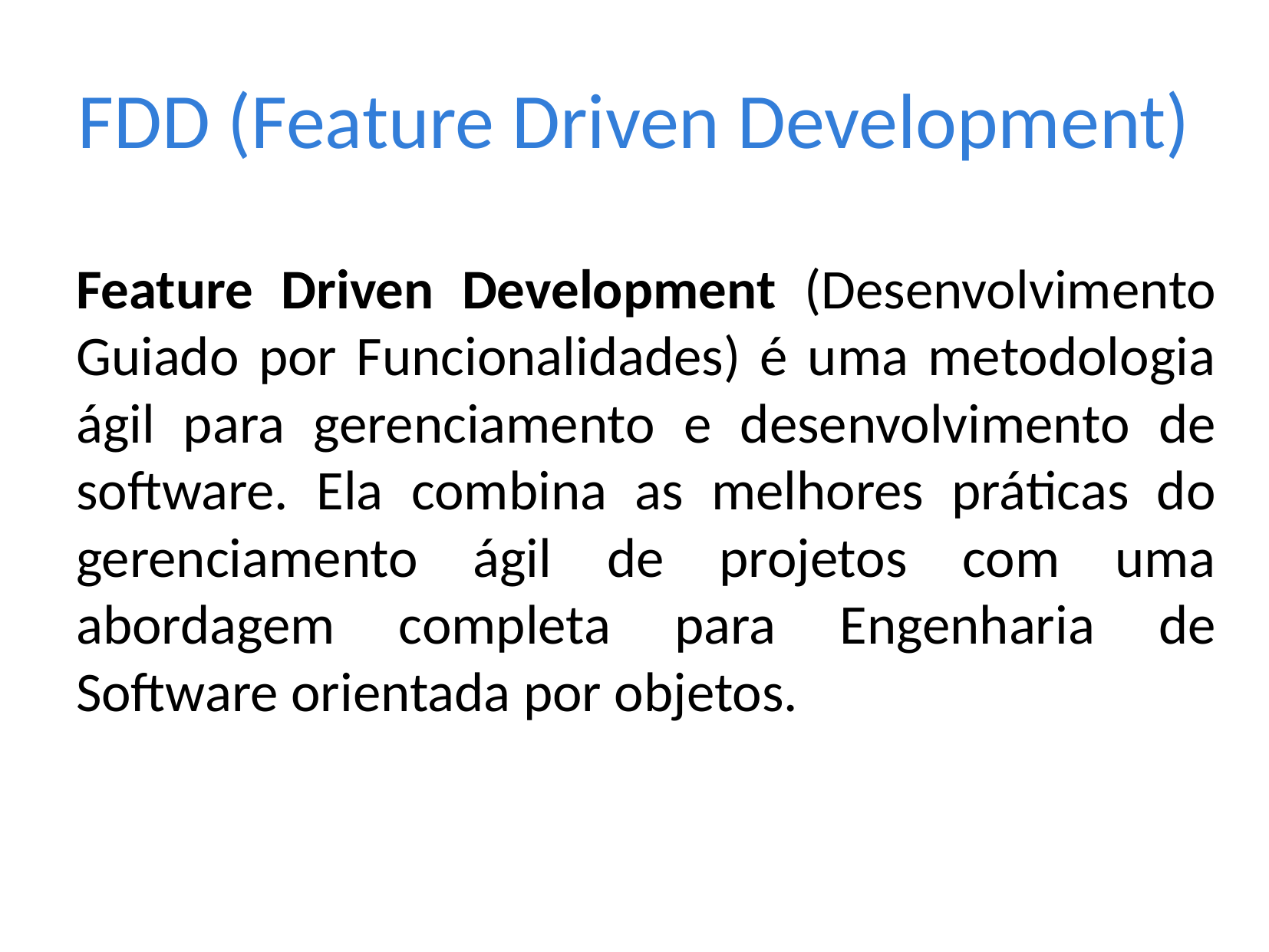

# FDD (Feature Driven Development)
Feature Driven Development (Desenvolvimento Guiado por Funcionalidades) é uma metodologia ágil para gerenciamento e desenvolvimento de software. Ela combina as melhores práticas do gerenciamento ágil de projetos com uma abordagem completa para Engenharia de Software orientada por objetos.